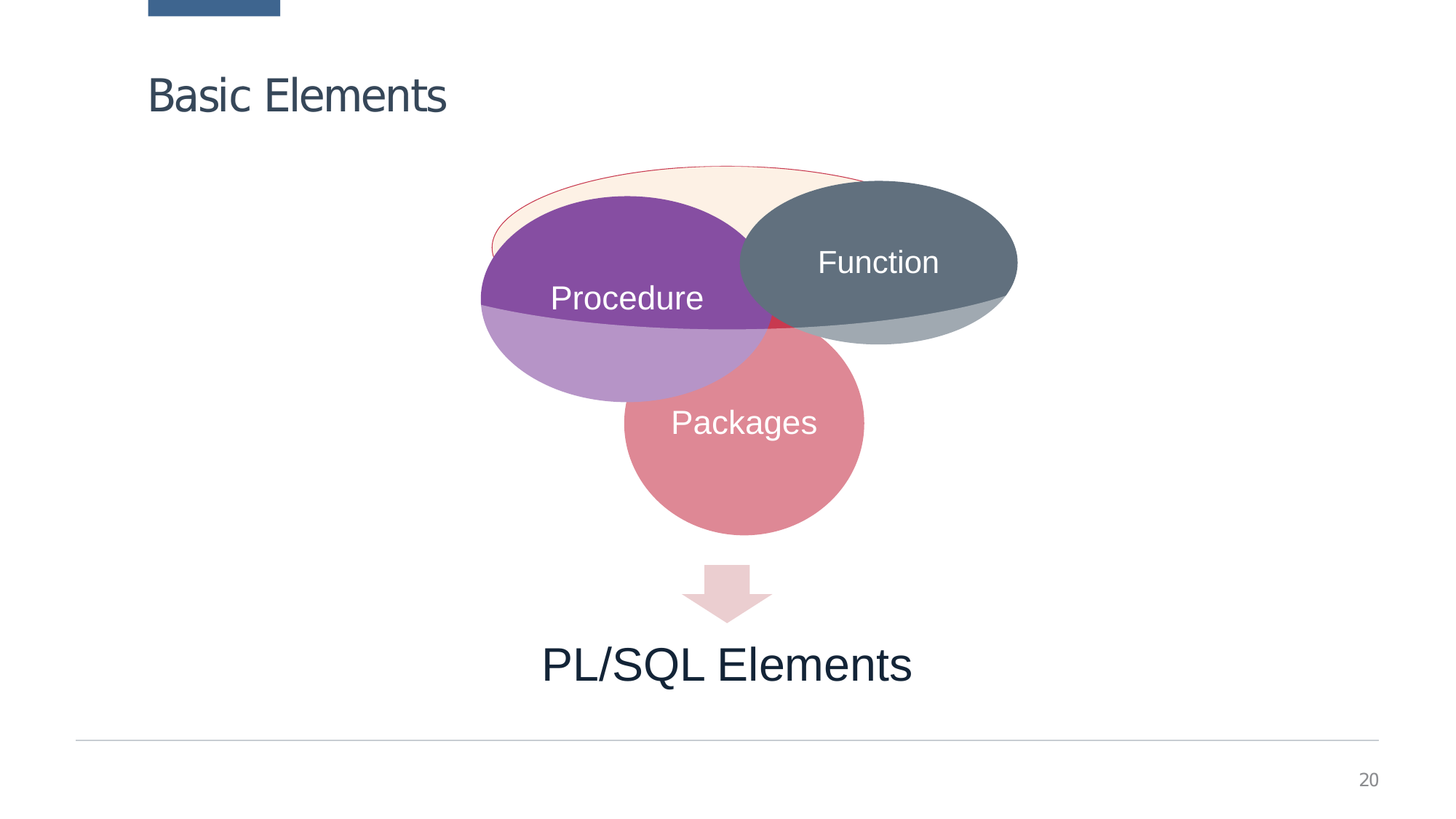

# Basic Elements
PL/SQL Elements
Packages
Procedure
Function